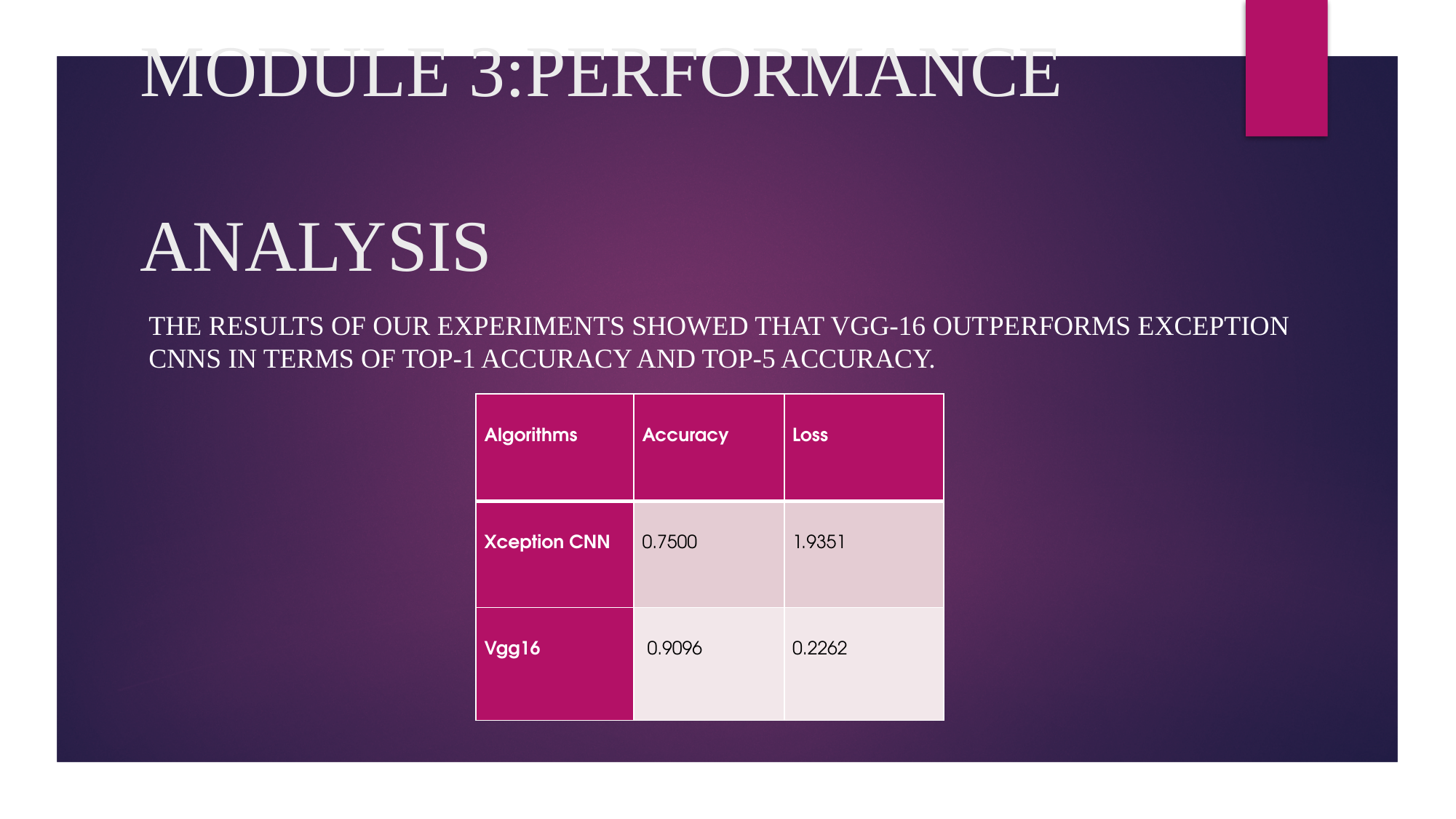

# MODULE 3:PERFORMANCE    									ANALYSIS
The results of our experiments showed that VGG-16 outperforms Exception CNNs in terms of top-1 accuracy and top-5 accuracy.

| Algorithms | Accuracy | Loss |
| --- | --- | --- |
| Xception CNN | 0.7500 | 1.9351 |
| Vgg16 | 0.9096 | 0.2262 |